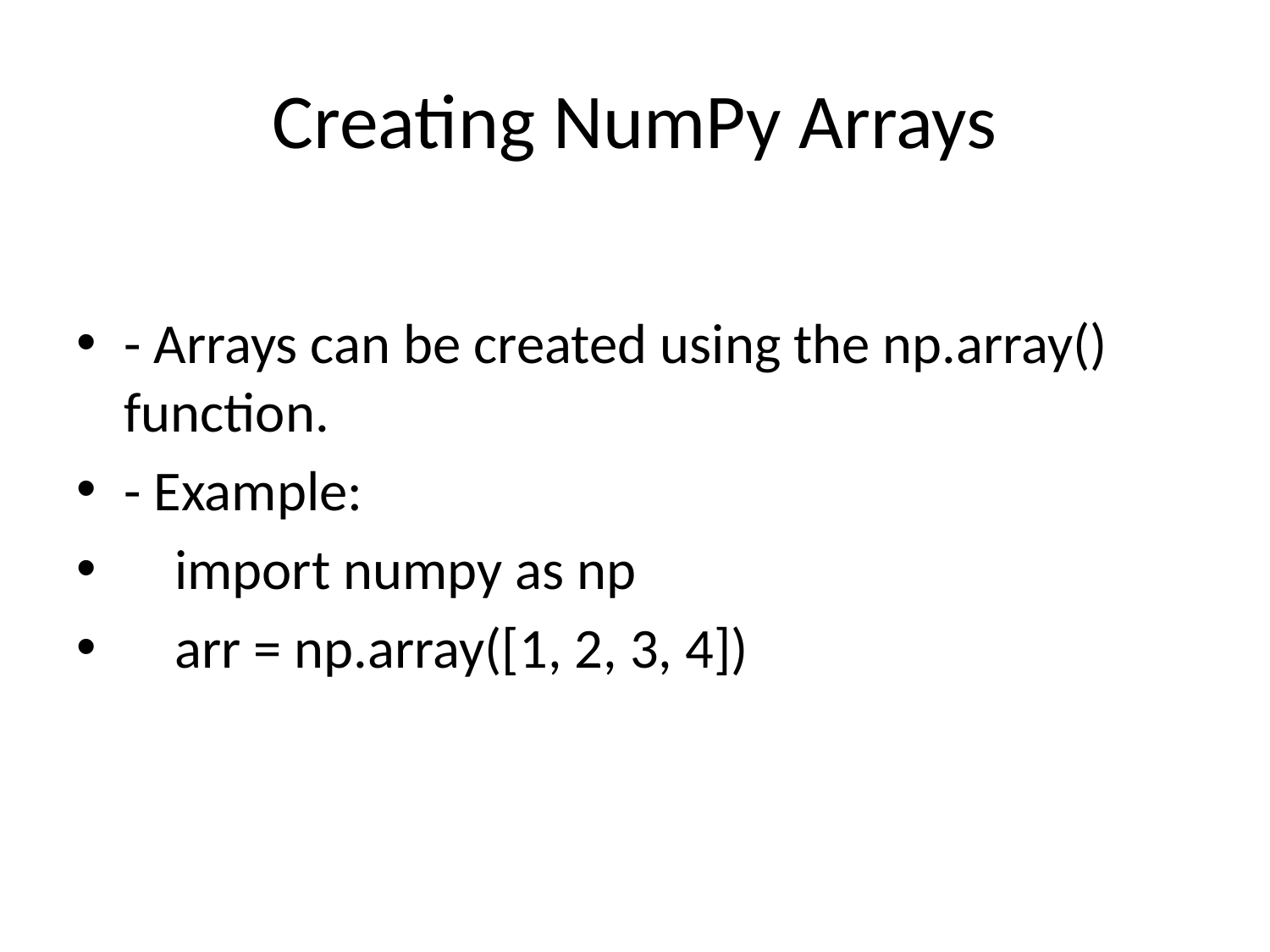

# Creating NumPy Arrays

- Arrays can be created using the np.array() function.
- Example:
    import numpy as np
    arr = np.array([1, 2, 3, 4])